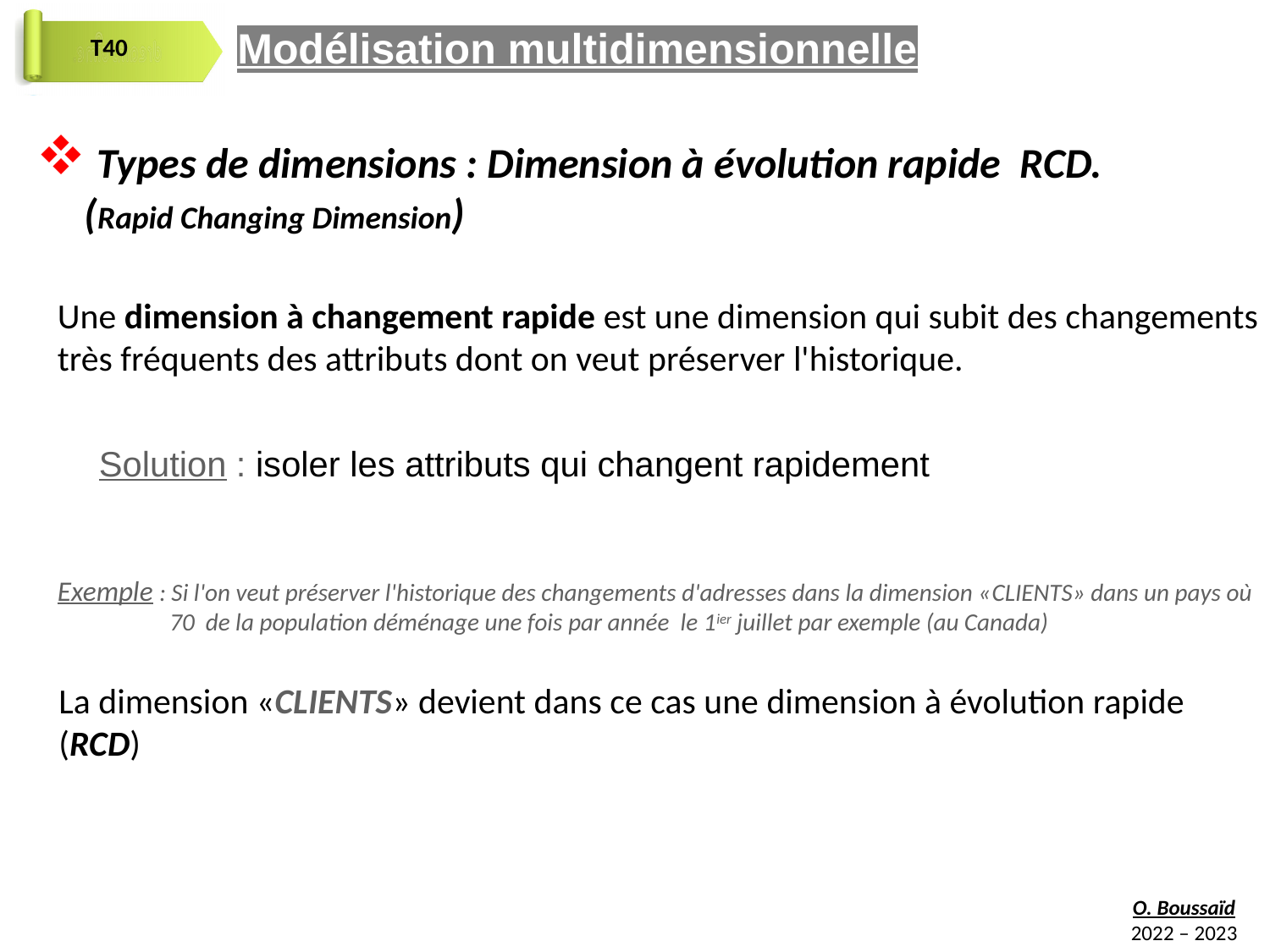

Modélisation multidimensionnelle
 Types de dimensions : Dimension à évolution rapide  RCD.     (Rapid Changing Dimension)
Une dimension à changement rapide est une dimension qui subit des changements très fréquents des attributs dont on veut préserver l'historique.

 Solution : isoler les attributs qui changent rapidement

Exemple : Si l'on veut préserver l'historique des changements d'adresses dans la dimension «Clients» dans un pays où 70  de la population déménage une fois par année  le 1ier juillet par exemple (au Canada)

La dimension «Clients» devient dans ce cas une dimension à évolution rapide  (RCD)